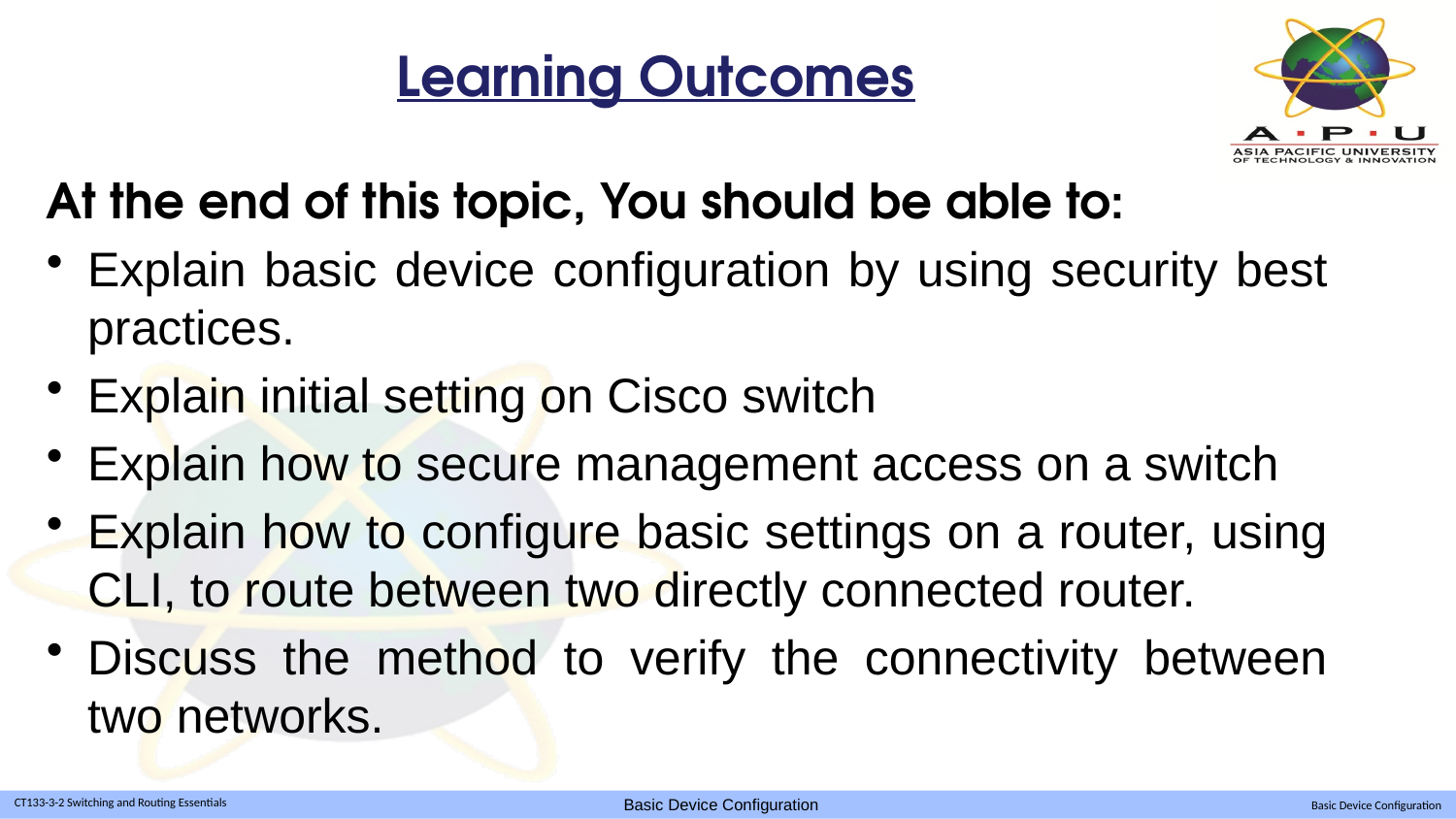

# Learning Outcomes
At the end of this topic, You should be able to:
Explain basic device configuration by using security best practices.
Explain initial setting on Cisco switch
Explain how to secure management access on a switch
Explain how to configure basic settings on a router, using CLI, to route between two directly connected router.
Discuss the method to verify the connectivity between two networks.

Basic Device Configuration